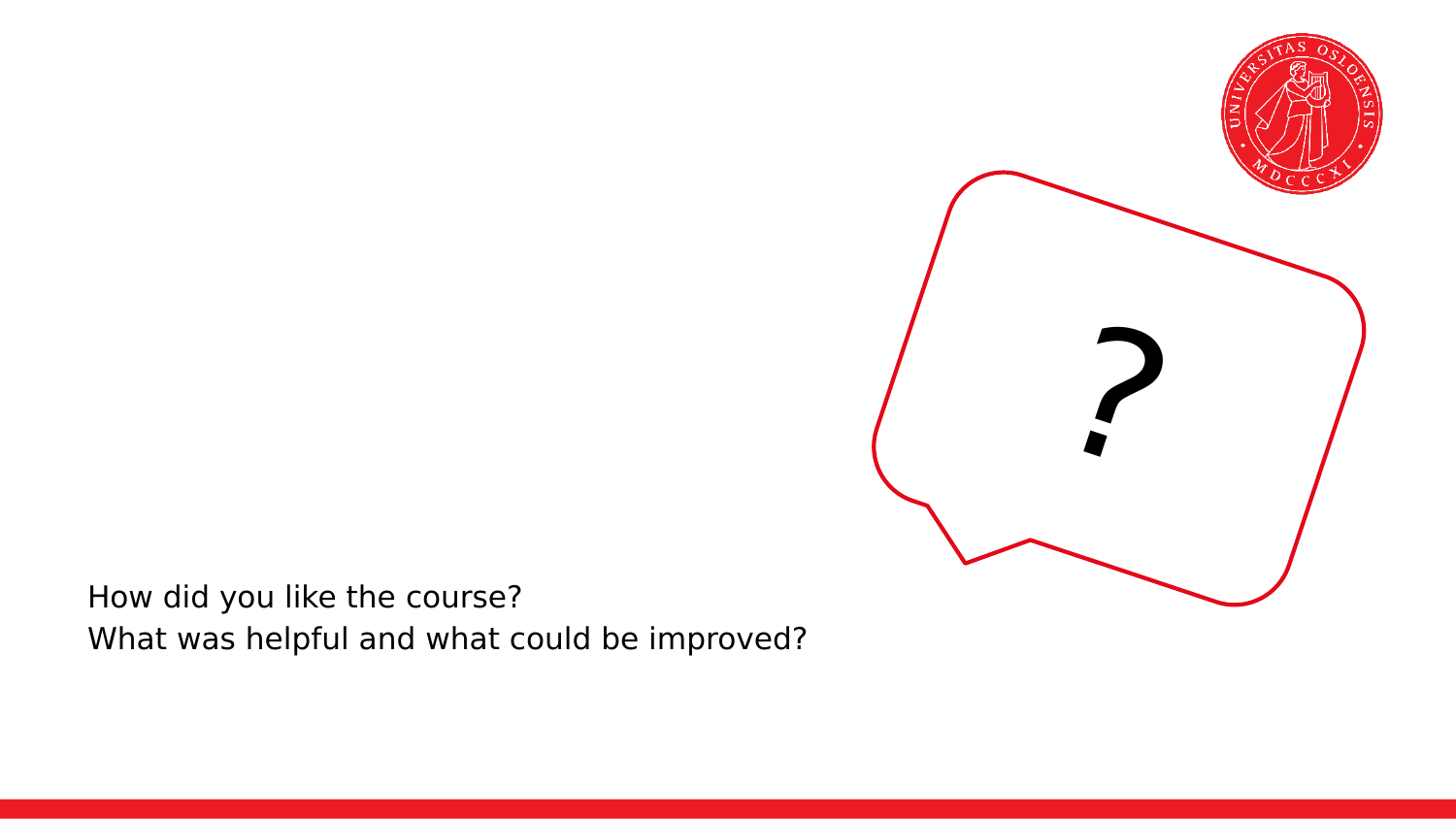

?
How did you like the course?
What was helpful and what could be improved?